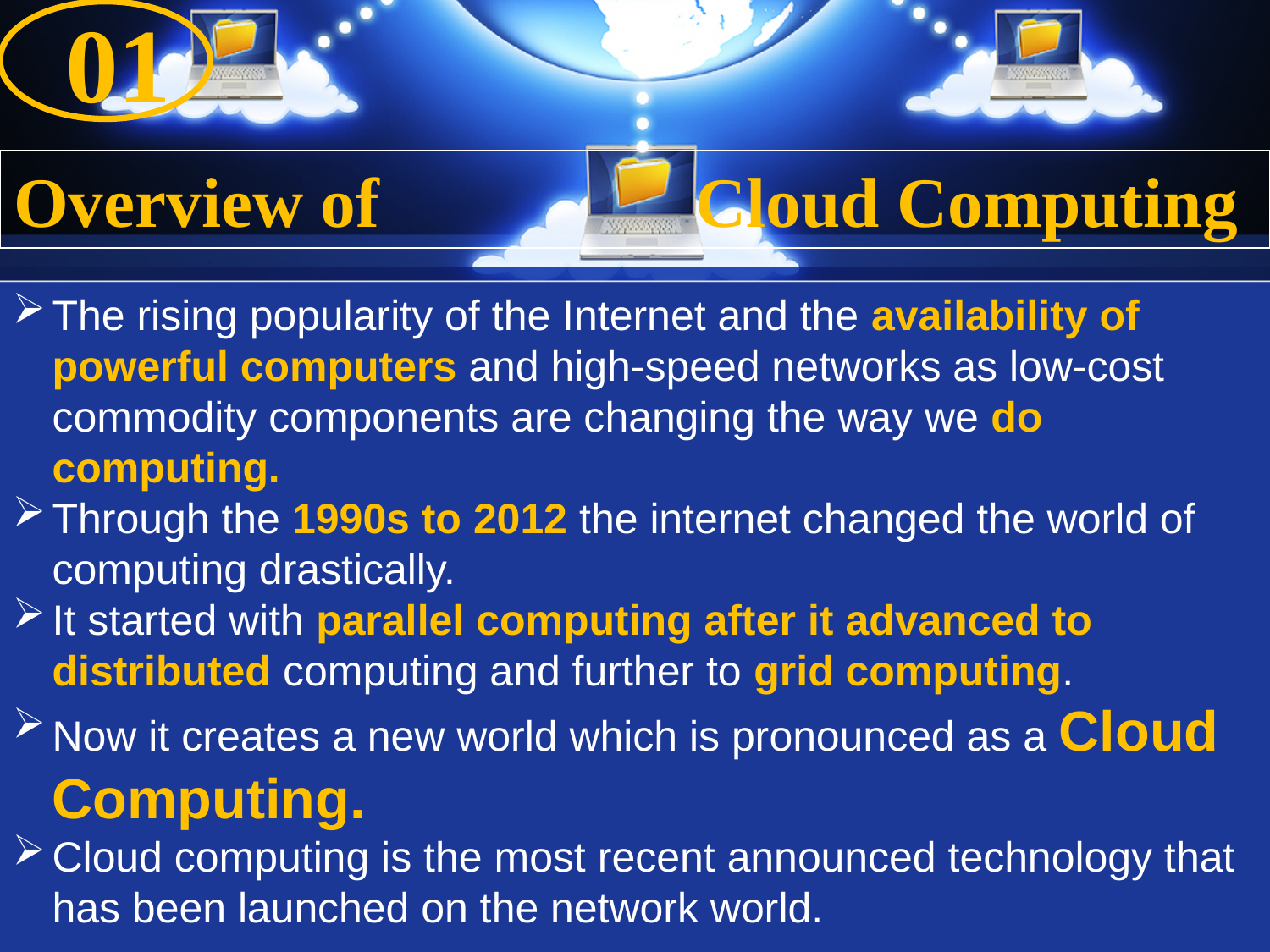

01

#
Overview of                  Cloud Computing
The rising popularity of the Internet and the availability of powerful computers and high-speed networks as low-cost commodity components are changing the way we do computing.
Through the 1990s to 2012 the internet changed the world of computing drastically.
It started with parallel computing after it advanced to distributed computing and further to grid computing.
Now it creates a new world which is pronounced as a Cloud Computing.
Cloud computing is the most recent announced technology that has been launched on the network world.